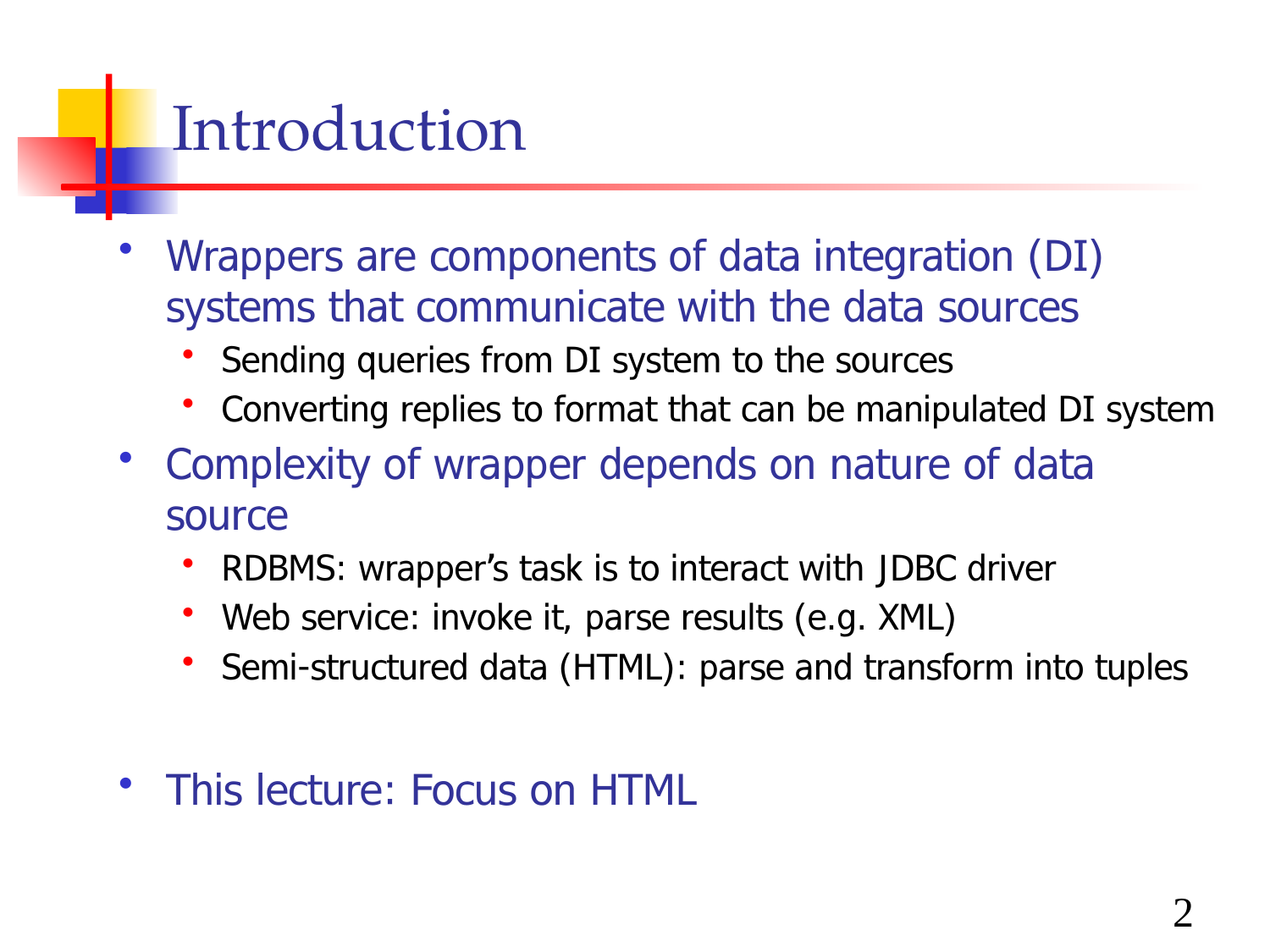

# Introduction
Wrappers are components of data integration (DI) systems that communicate with the data sources
Sending queries from DI system to the sources
Converting replies to format that can be manipulated DI system
Complexity of wrapper depends on nature of data source
RDBMS: wrapper’s task is to interact with JDBC driver
Web service: invoke it, parse results (e.g. XML)
Semi-structured data (HTML): parse and transform into tuples

This lecture: Focus on HTML
2